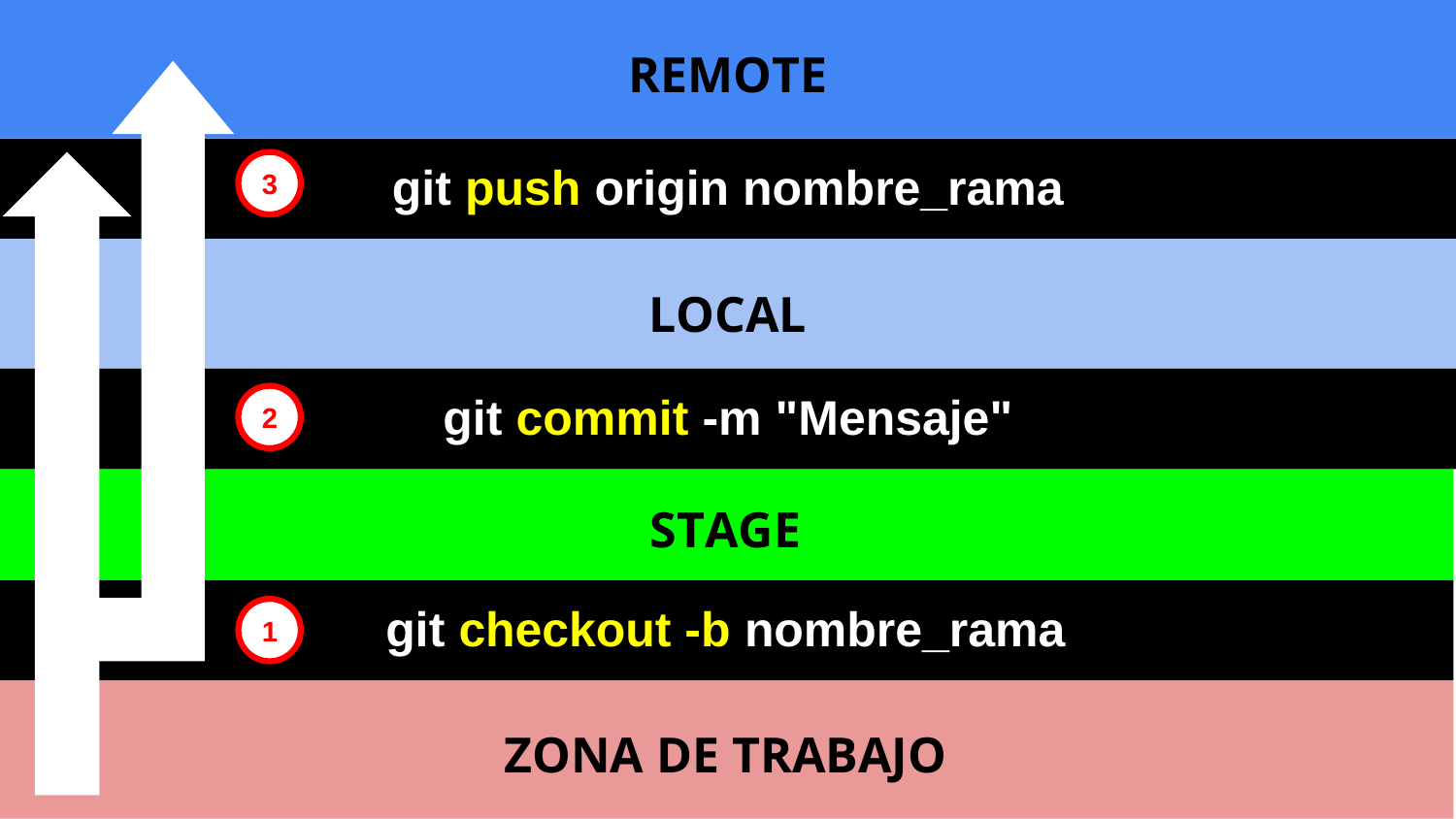

REMOTE

git push origin nombre_rama
3

LOCAL
git commit -m "Mensaje"
2
STAGE
git checkout -b nombre_rama
1
ZONA DE TRABAJO